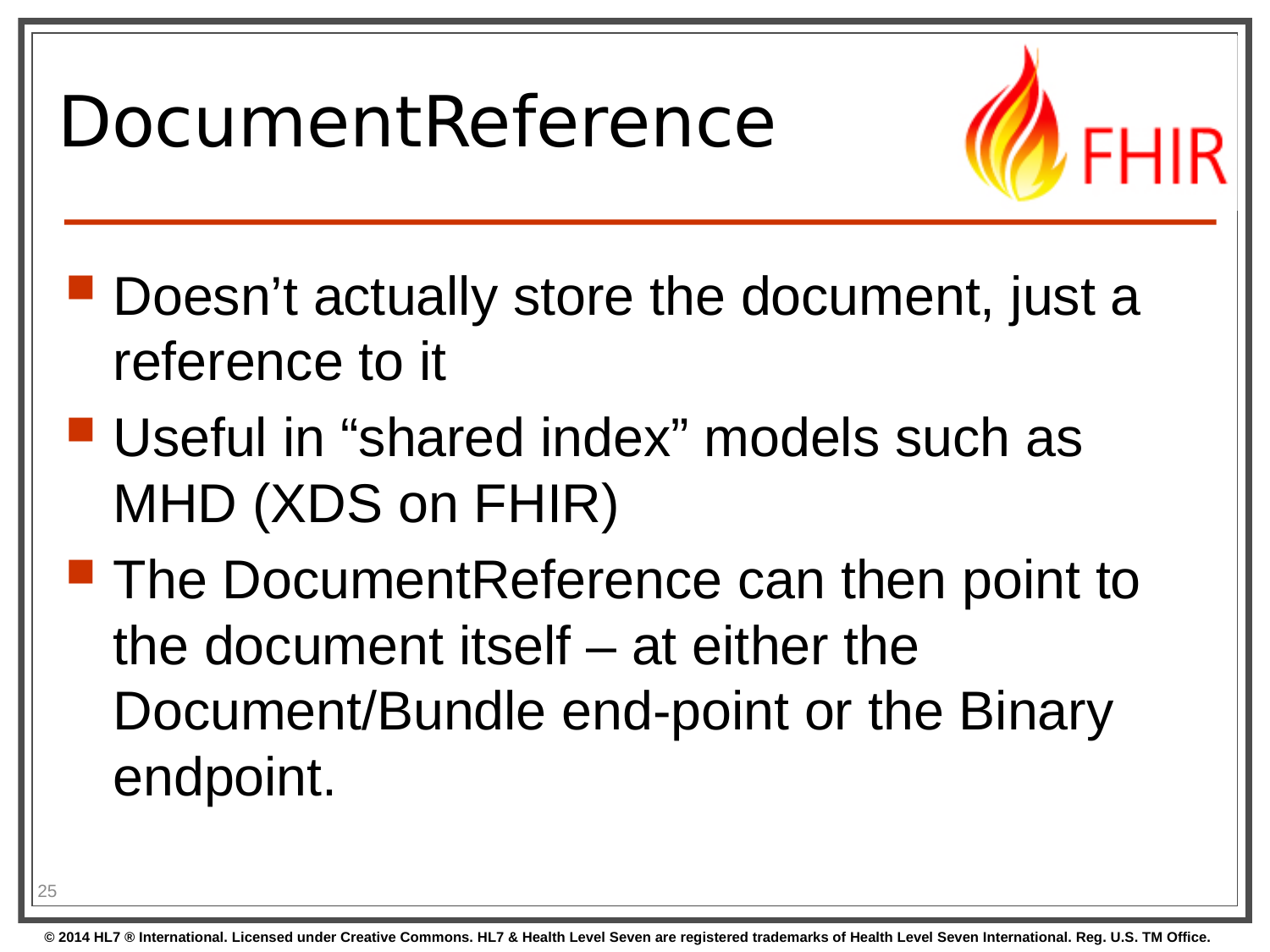

# DocumentReference
Doesn’t actually store the document, just a reference to it
Useful in “shared index” models such as MHD (XDS on FHIR)
The DocumentReference can then point to the document itself – at either the Document/Bundle end-point or the Binary endpoint.
25